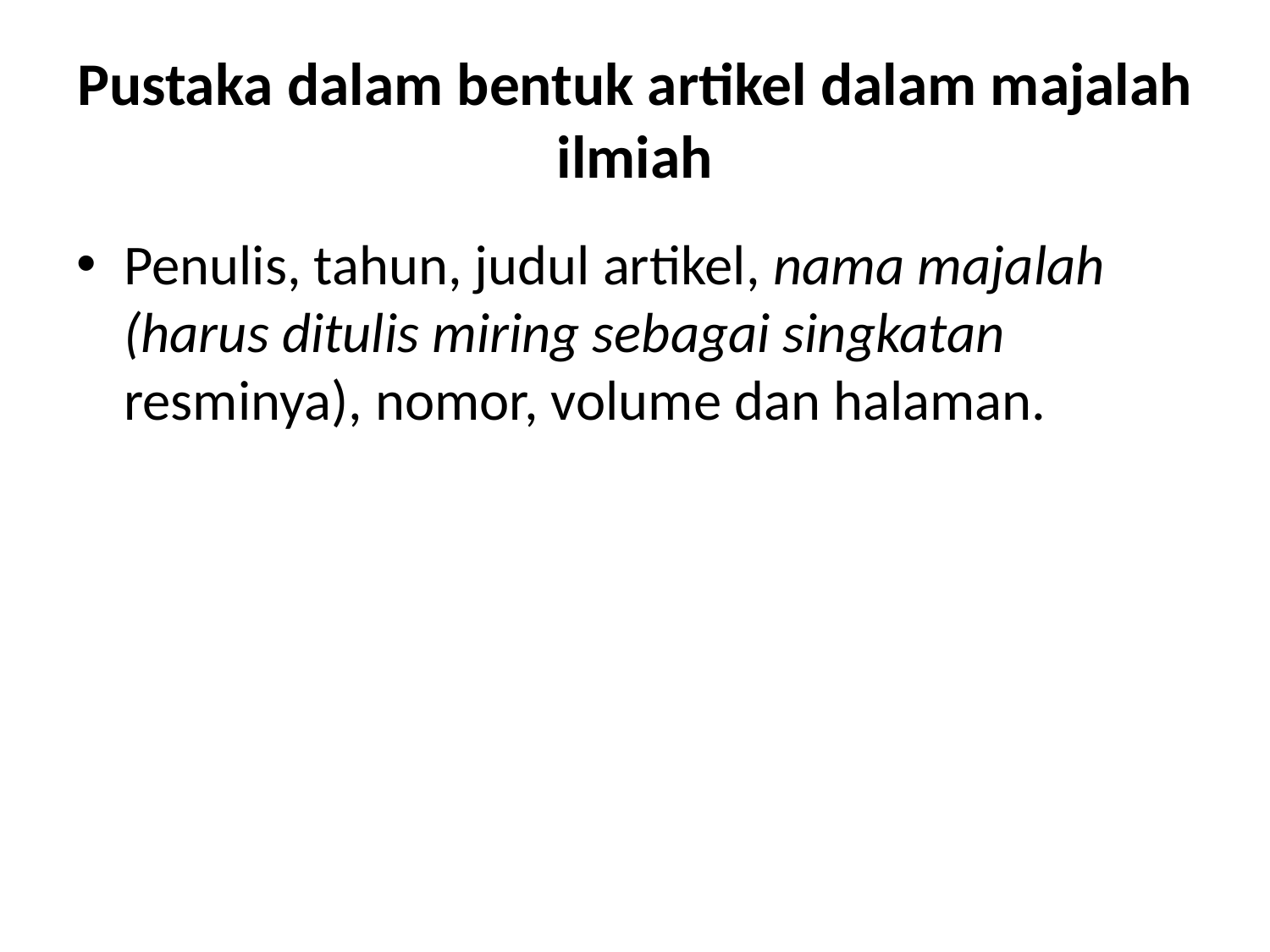

# Pustaka dalam bentuk artikel dalam majalah ilmiah
Penulis, tahun, judul artikel, nama majalah (harus ditulis miring sebagai singkatan resminya), nomor, volume dan halaman.